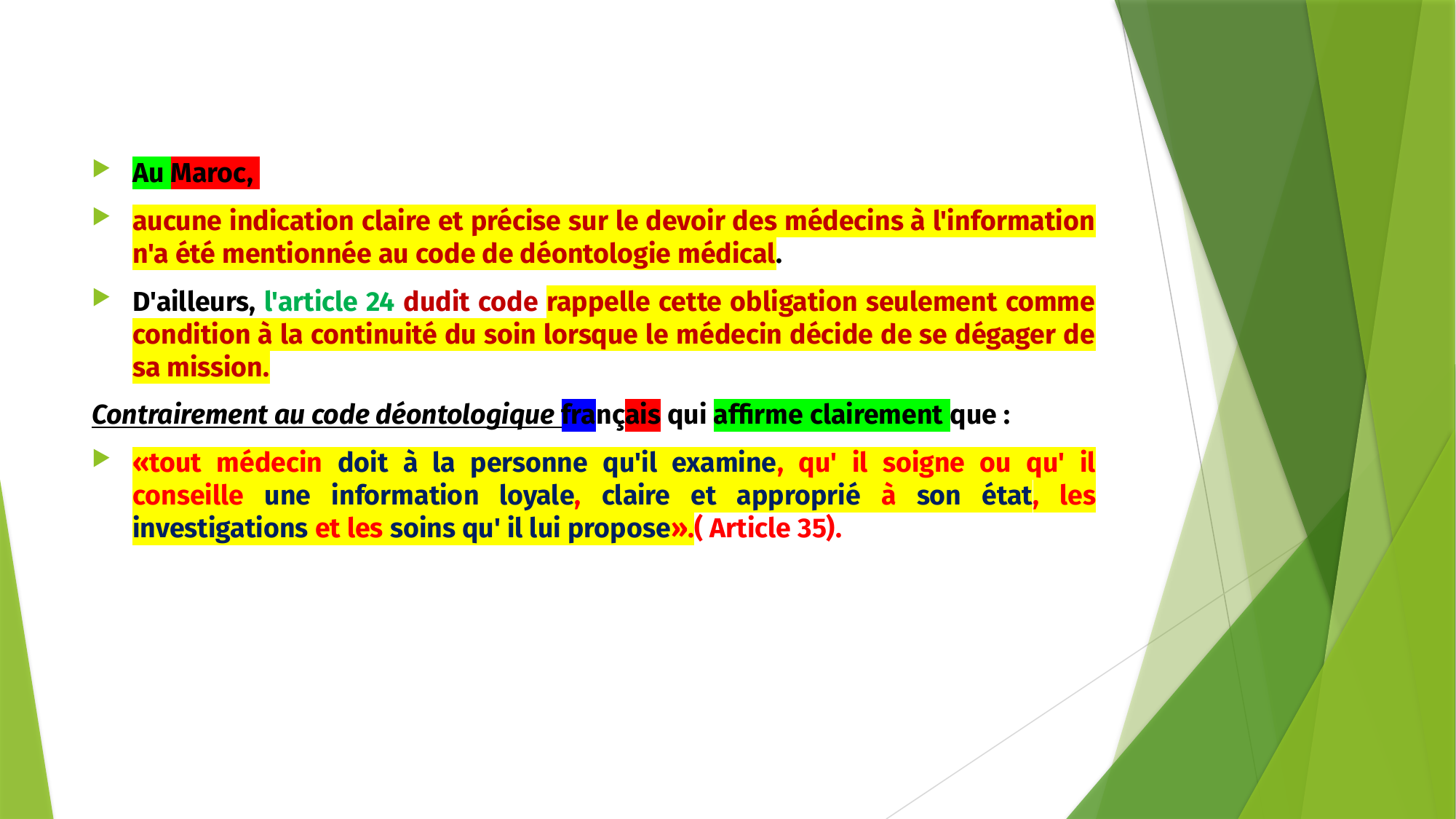

#
Au Maroc,
aucune indication claire et précise sur le devoir des médecins à l'information n'a été mentionnée au code de déontologie médical.
D'ailleurs, l'article 24 dudit code rappelle cette obligation seulement comme condition à la continuité du soin lorsque le médecin décide de se dégager de sa mission.
Contrairement au code déontologique français qui affirme clairement que :
«tout médecin doit à la personne qu'il examine, qu' il soigne ou qu' il conseille une information loyale, claire et approprié à son état, les investigations et les soins qu' il lui propose».( Article 35).